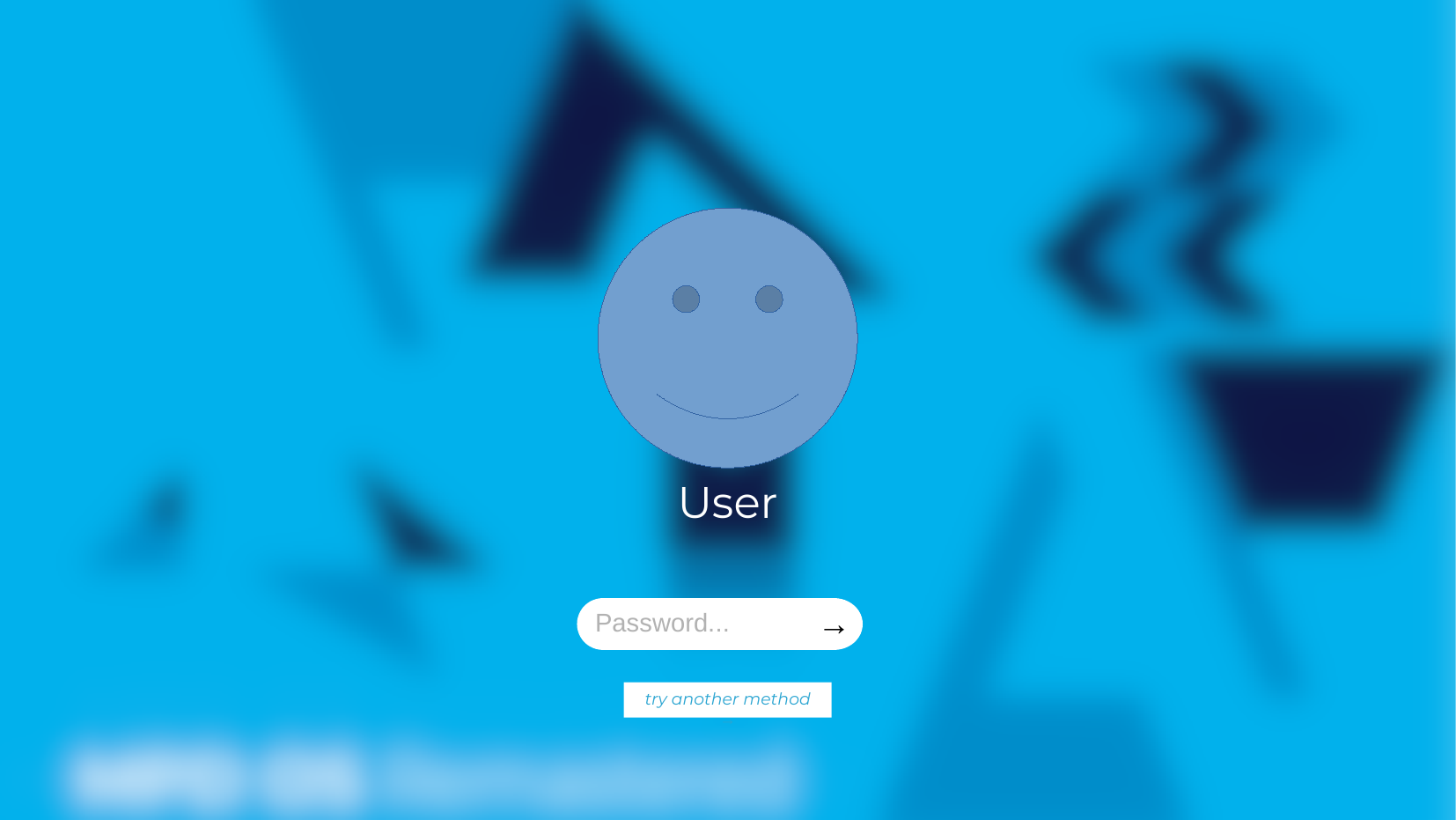

User

Password...

→
try another method →